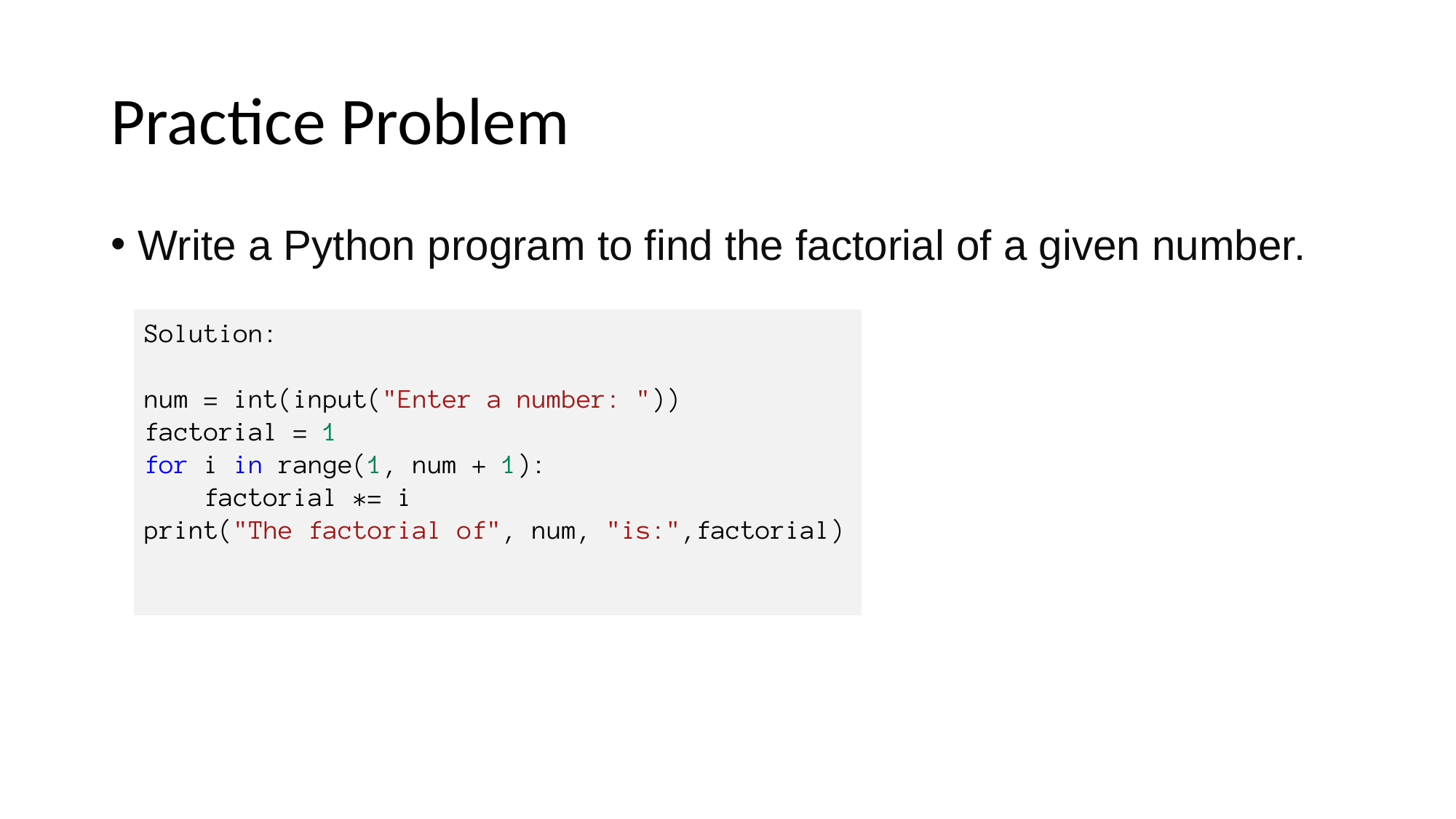

# Practice Problem
Write a Python program to find the factorial of a given number.

Solution:

num = int(input("Enter a number: "))
factorial = 1
for i in range(1, num + 1):
    factorial *= i
print("The factorial of", num, "is:",factorial)